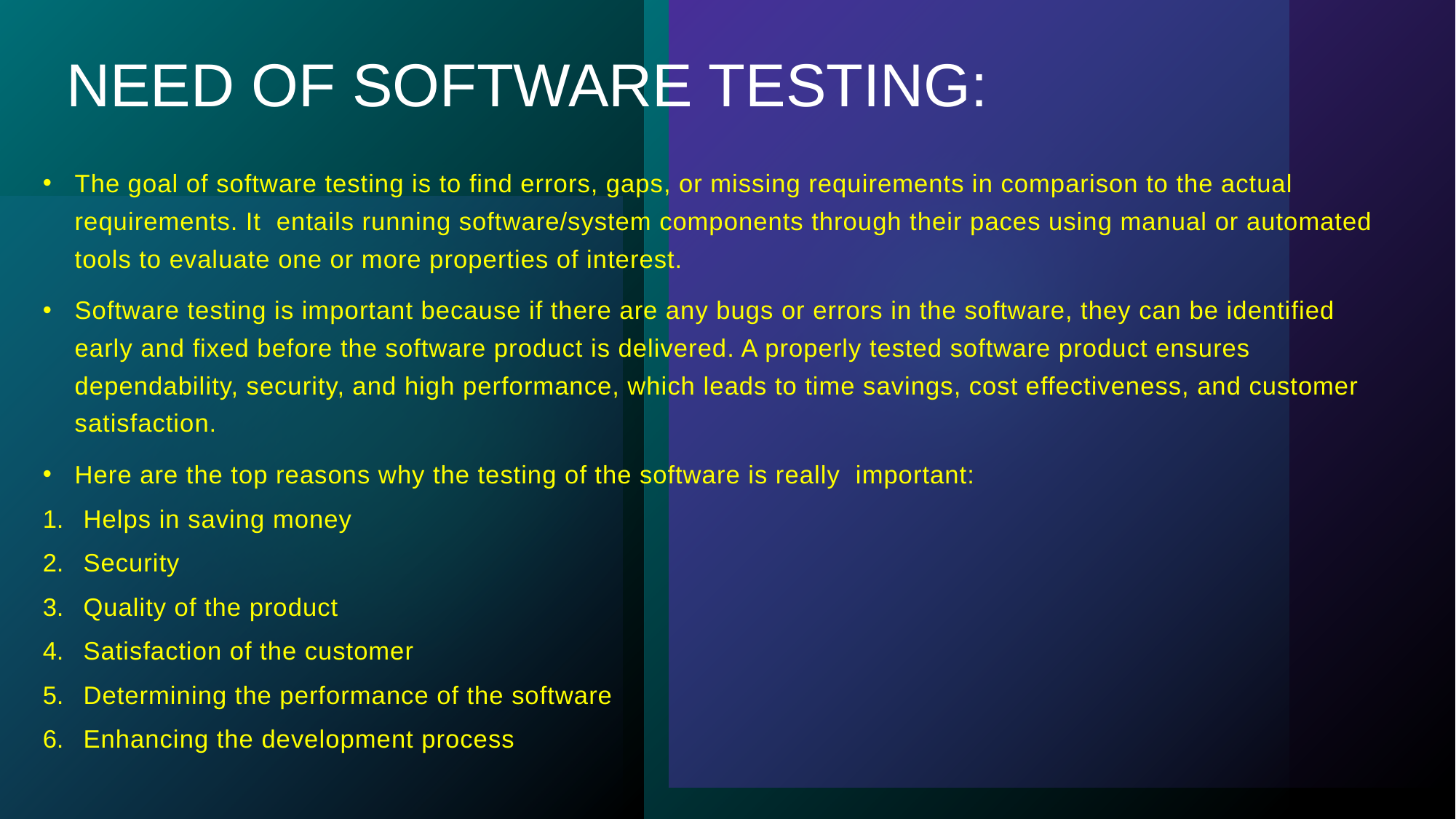

# NEED OF SOFTWARE TESTING:
The goal of software testing is to find errors, gaps, or missing requirements in comparison to the actual requirements. It  entails running software/system components through their paces using manual or automated tools to evaluate one or more properties of interest.
Software testing is important because if there are any bugs or errors in the software, they can be identified early and fixed before the software product is delivered. A properly tested software product ensures dependability, security, and high performance, which leads to time savings, cost effectiveness, and customer satisfaction.
Here are the top reasons why the testing of the software is really  important:
Helps in saving money
Security
Quality of the product
Satisfaction of the customer
Determining the performance of the software
Enhancing the development process